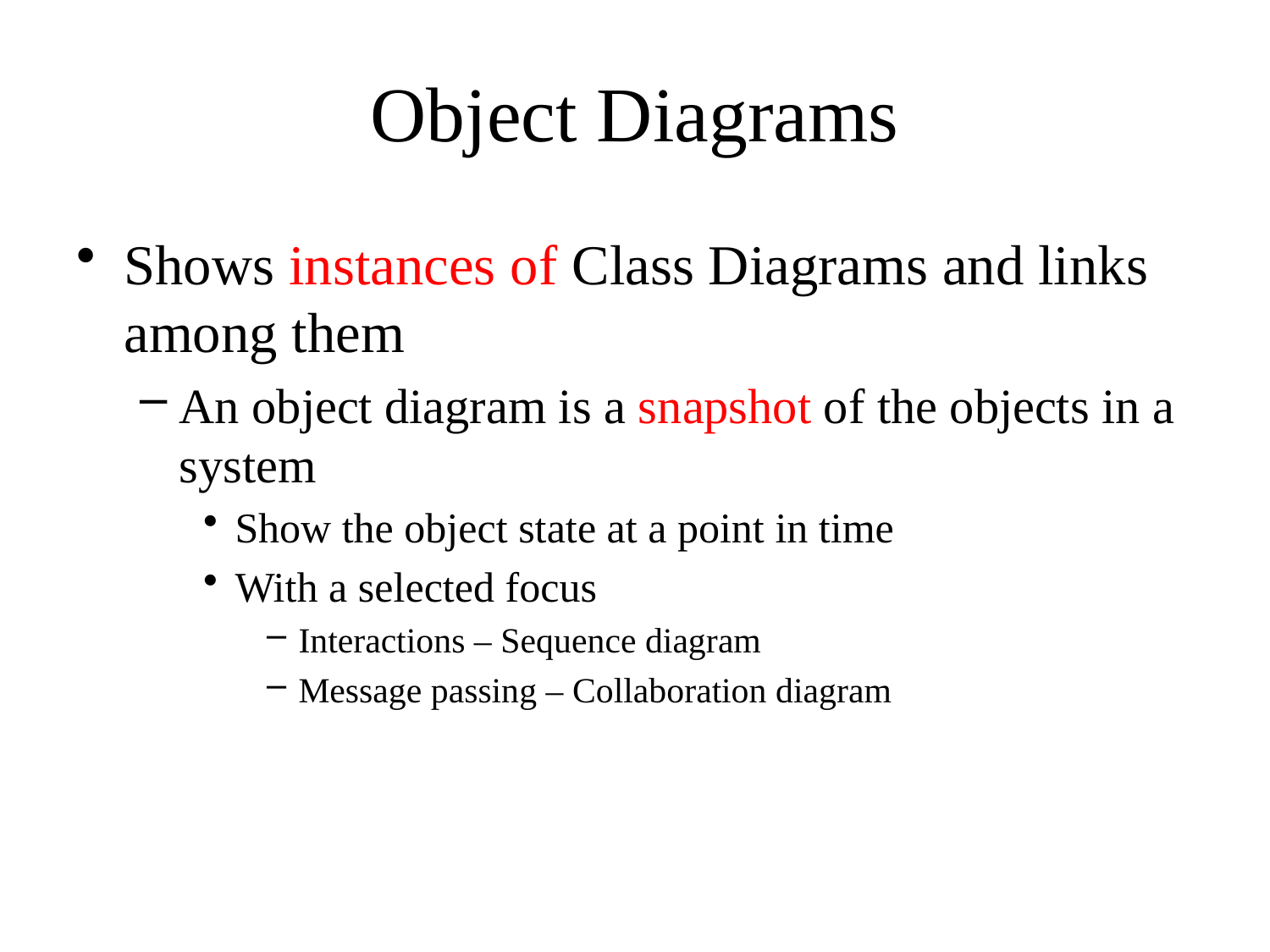

# Object Diagrams
Shows instances of Class Diagrams and links among them
An object diagram is a snapshot of the objects in a system
Show the object state at a point in time
With a selected focus
Interactions – Sequence diagram
Message passing – Collaboration diagram